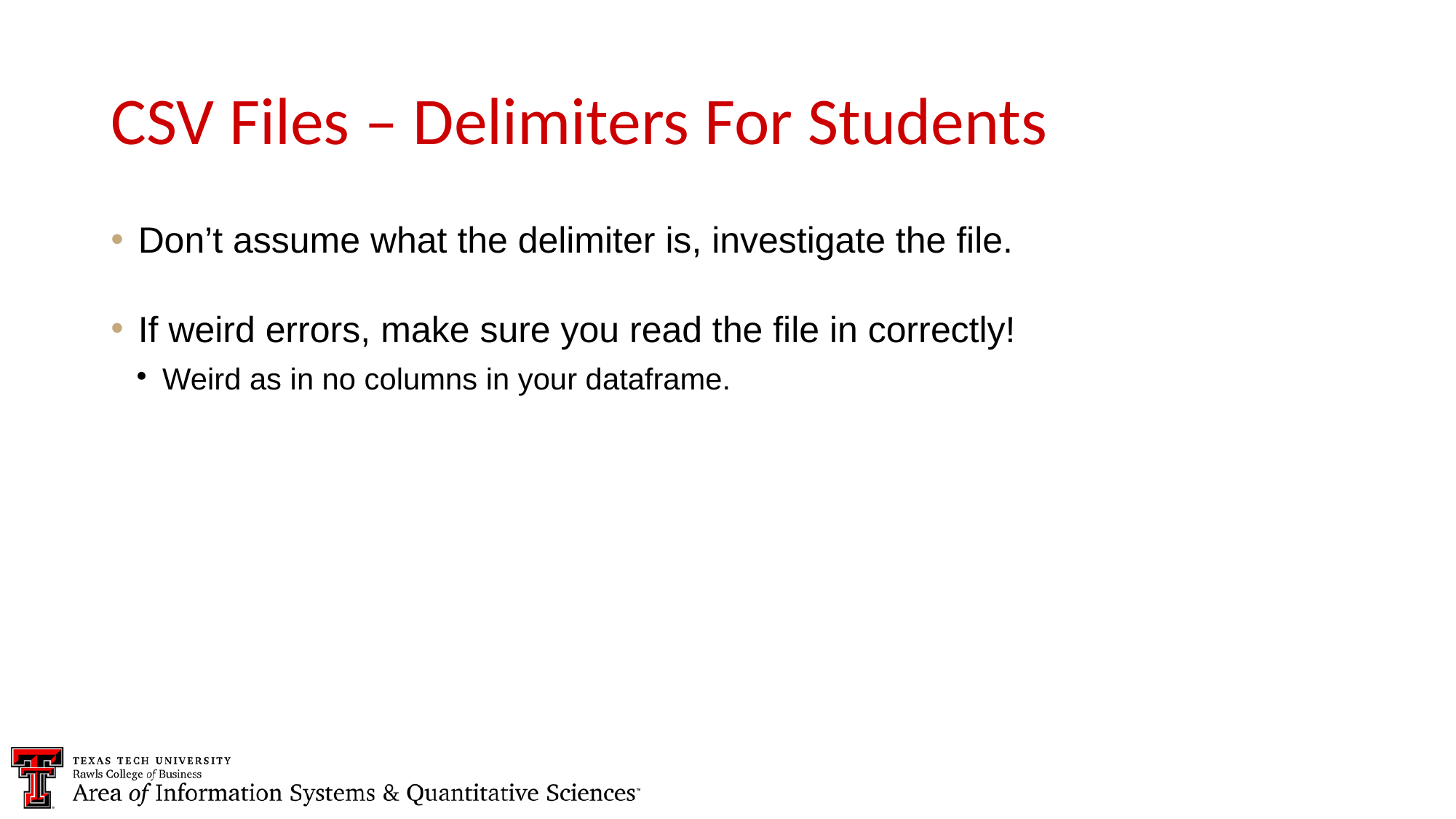

CSV Files – Delimiters For Students
Don’t assume what the delimiter is, investigate the file.
If weird errors, make sure you read the file in correctly!
Weird as in no columns in your dataframe.